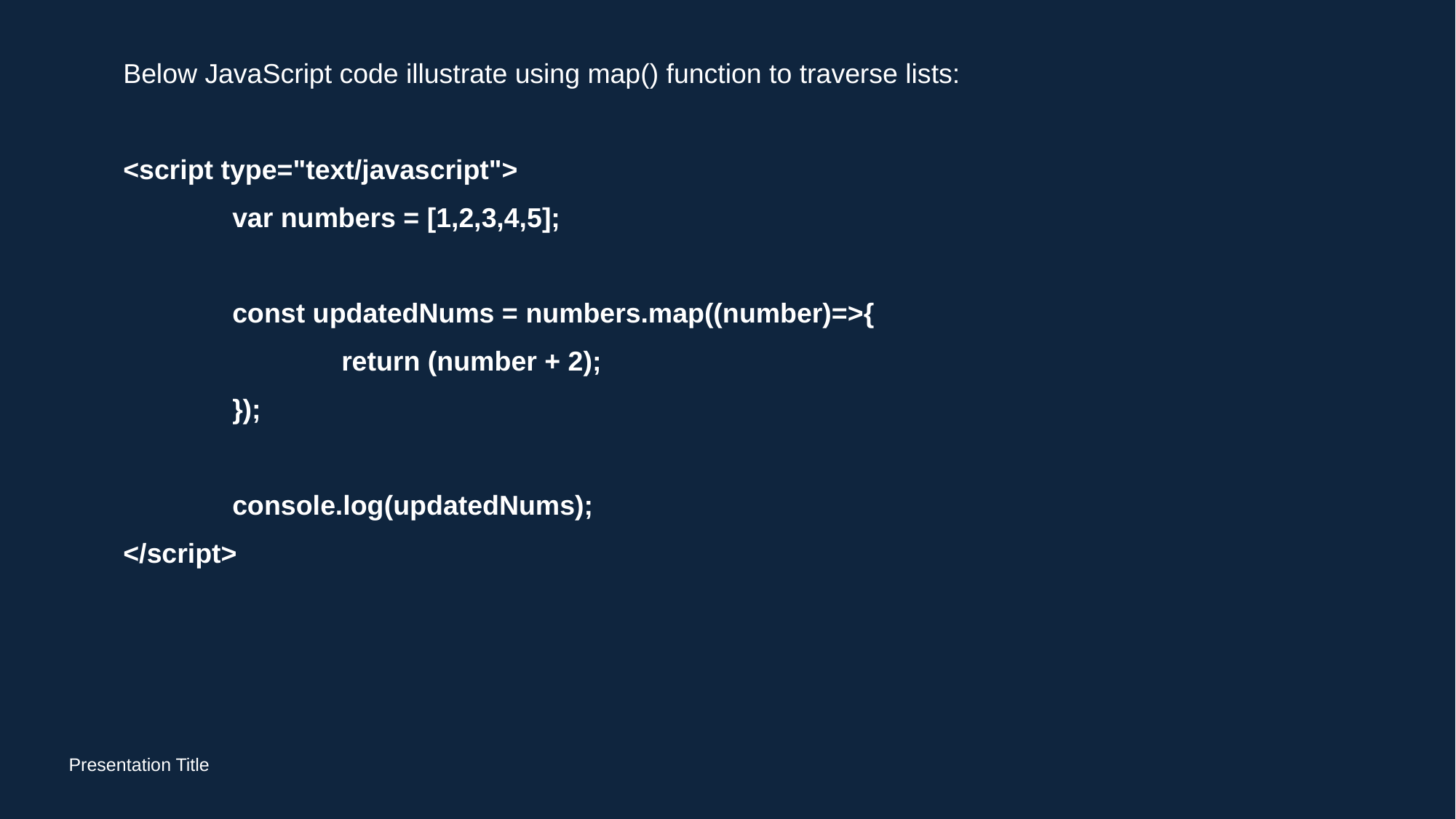

Below JavaScript code illustrate using map() function to traverse lists:

<script type="text/javascript">
	var numbers = [1,2,3,4,5];

	const updatedNums = numbers.map((number)=>{
		return (number + 2);
	});

	console.log(updatedNums);
</script>

Presentation Title